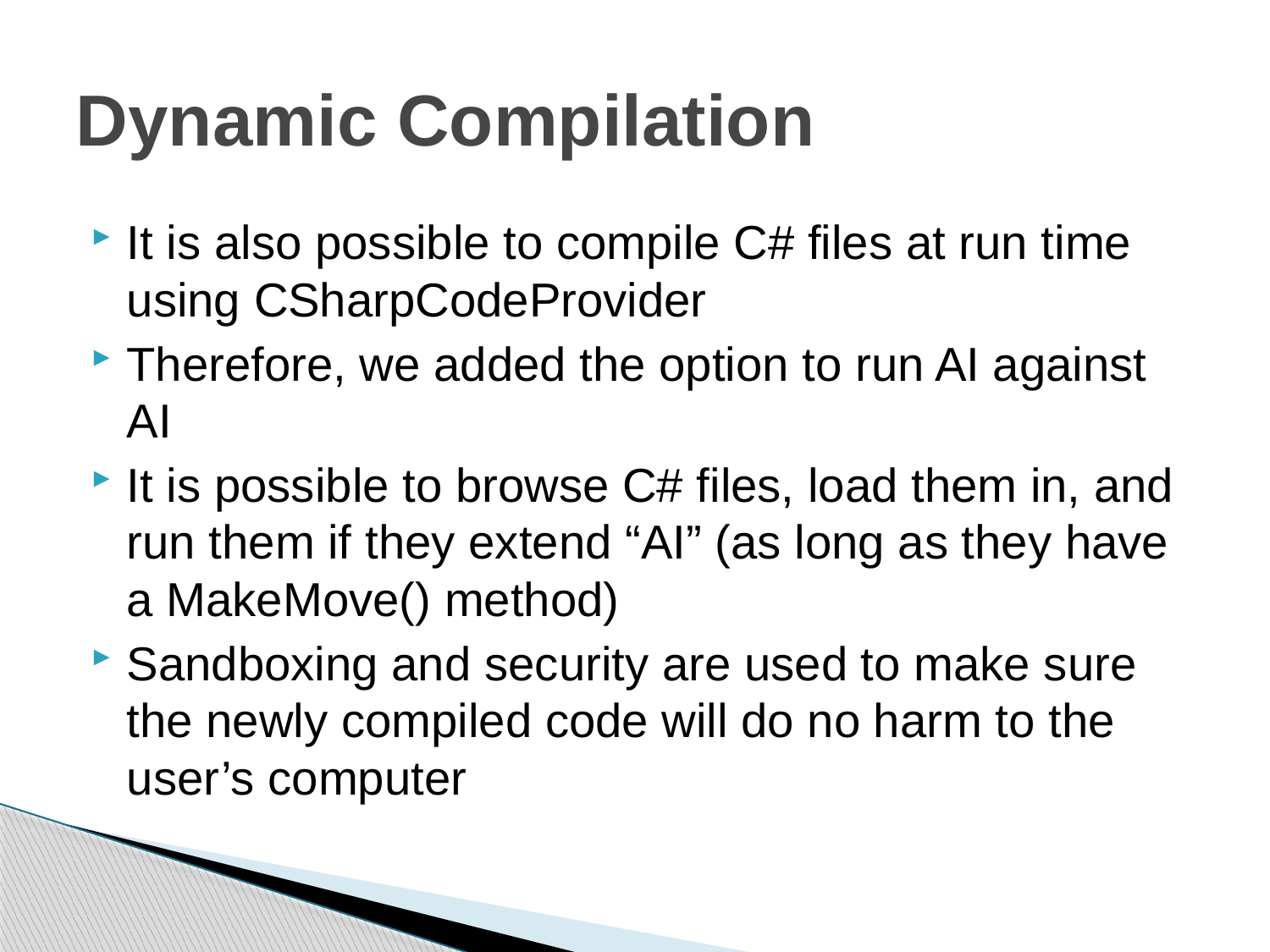

# Dynamic Compilation
It is also possible to compile C# files at run time using CSharpCodeProvider
Therefore, we added the option to run AI against AI
It is possible to browse C# files, load them in, and run them if they extend “AI” (as long as they have a MakeMove() method)
Sandboxing and security are used to make sure the newly compiled code will do no harm to the user’s computer